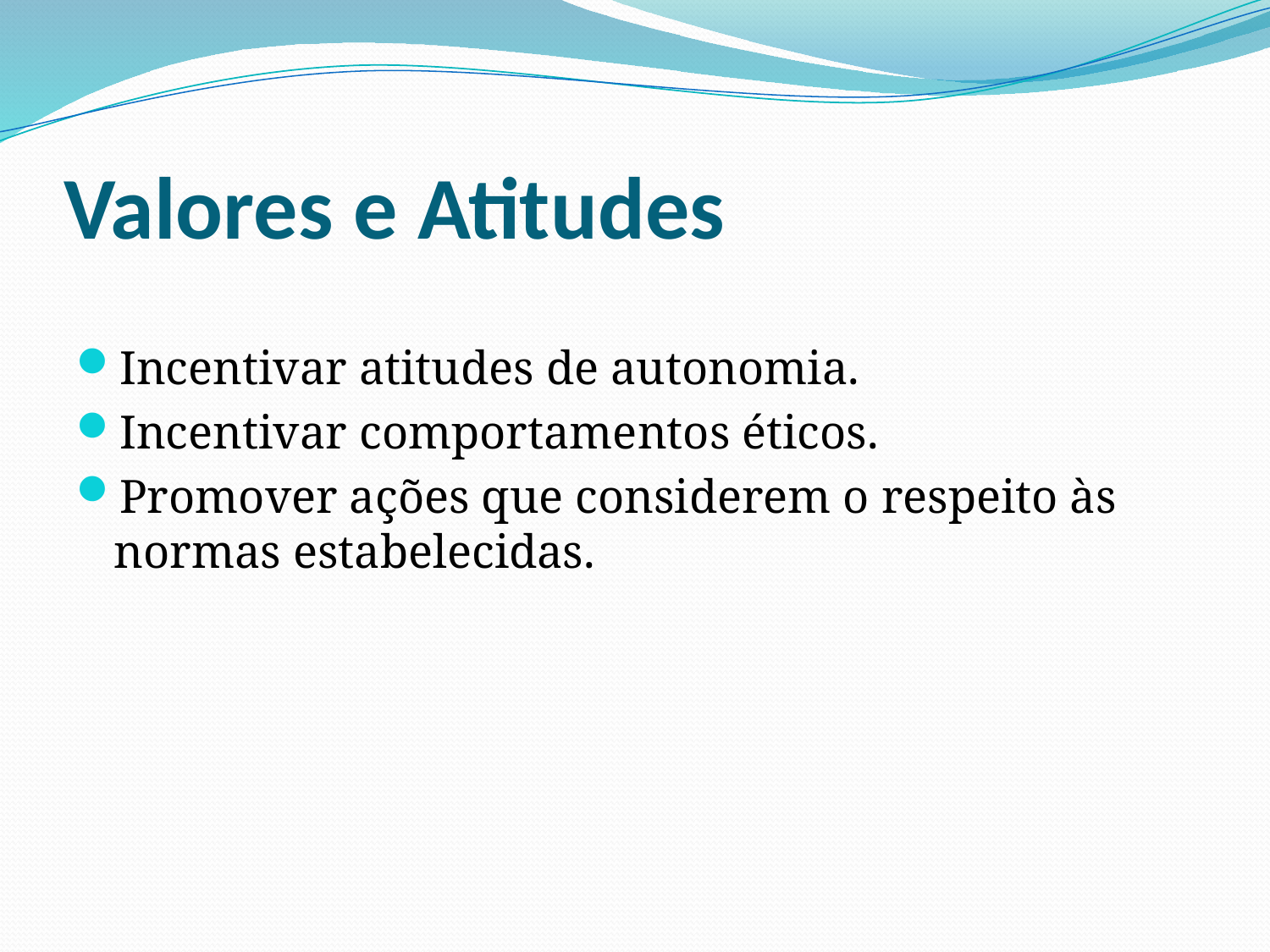

# Valores e Atitudes

Incentivar atitudes de autonomia.
Incentivar comportamentos éticos.
Promover ações que considerem o respeito às normas estabelecidas.